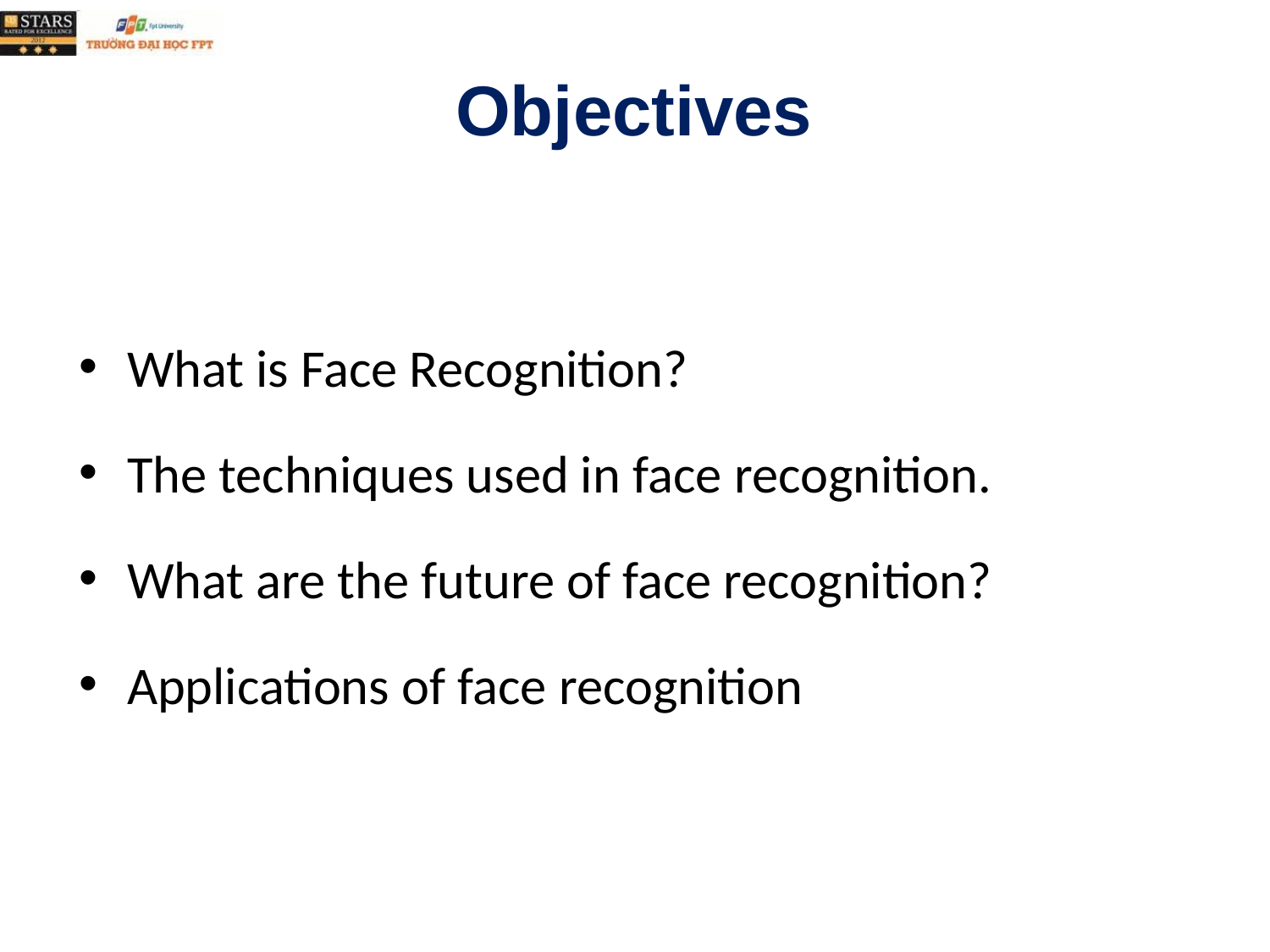

# Objectives
What is Face Recognition?
The techniques used in face recognition.
What are the future of face recognition?
Applications of face recognition